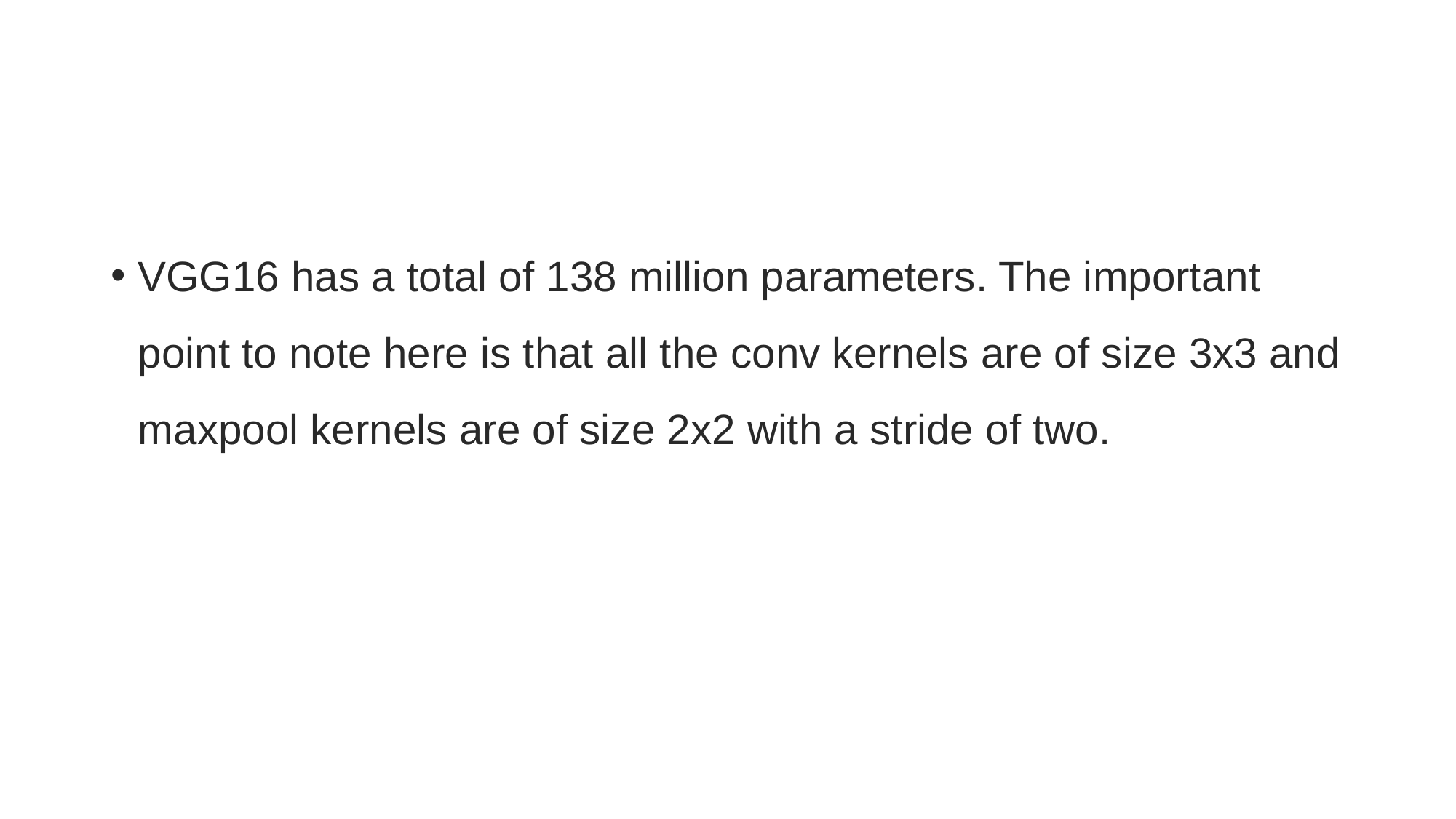

#
VGG16 has a total of 138 million parameters. The important point to note here is that all the conv kernels are of size 3x3 and maxpool kernels are of size 2x2 with a stride of two.